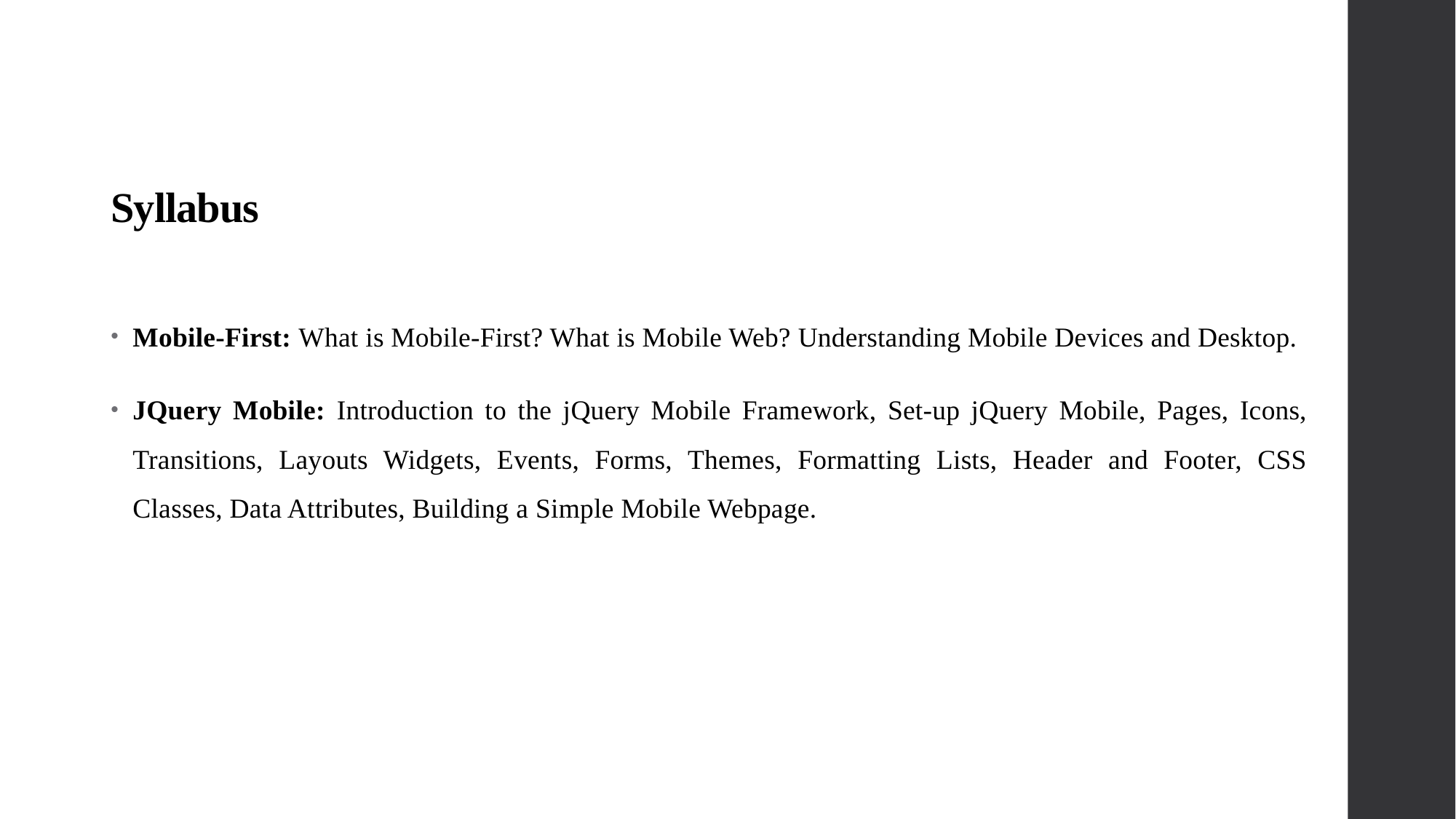

# Syllabus
Mobile-First: What is Mobile-First? What is Mobile Web? Understanding Mobile Devices and Desktop.
JQuery Mobile: Introduction to the jQuery Mobile Framework, Set-up jQuery Mobile, Pages, Icons, Transitions, Layouts Widgets, Events, Forms, Themes, Formatting Lists, Header and Footer, CSS Classes, Data Attributes, Building a Simple Mobile Webpage.